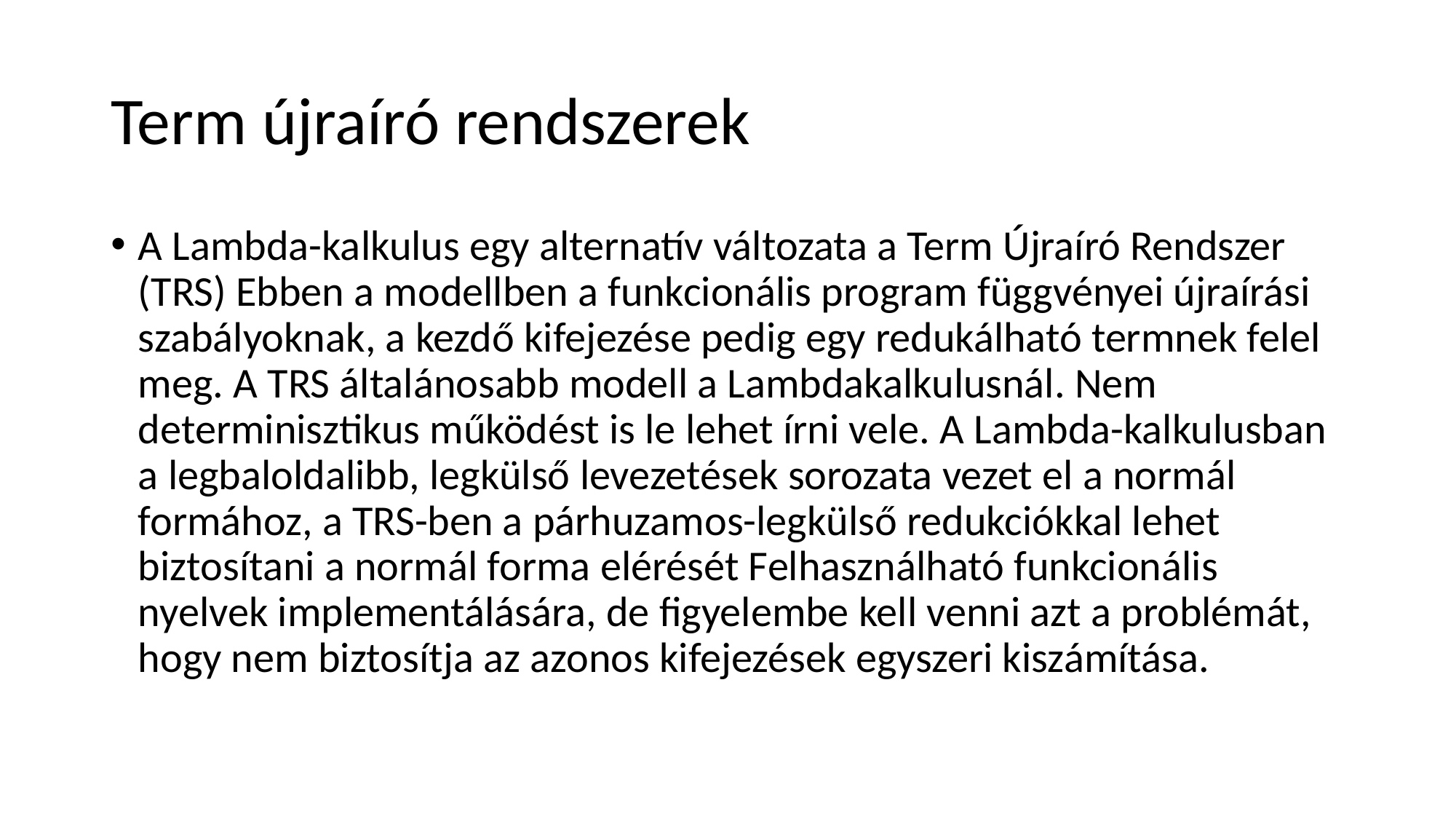

# Term újraíró rendszerek
A Lambda-kalkulus egy alternatív változata a Term Újraíró Rendszer (TRS) Ebben a modellben a funkcionális program függvényei újraírási szabályoknak, a kezdő kifejezése pedig egy redukálható termnek felel meg. A TRS általánosabb modell a Lambdakalkulusnál. Nem determinisztikus működést is le lehet írni vele. A Lambda-kalkulusban a legbaloldalibb, legkülső levezetések sorozata vezet el a normál formához, a TRS-ben a párhuzamos-legkülső redukciókkal lehet biztosítani a normál forma elérését Felhasználható funkcionális nyelvek implementálására, de figyelembe kell venni azt a problémát, hogy nem biztosítja az azonos kifejezések egyszeri kiszámítása.